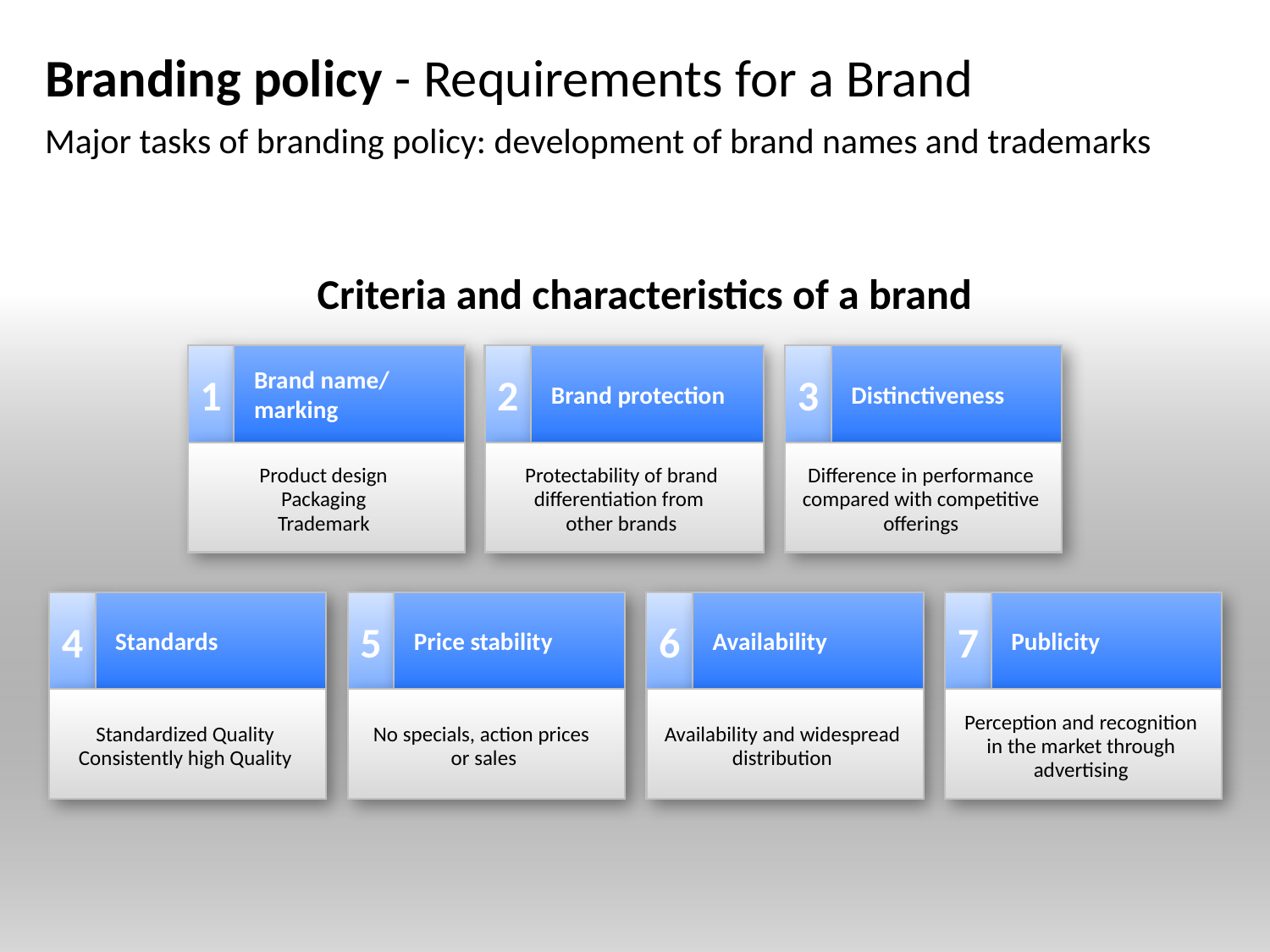

# Branding policy - Requirements for a Brand
Major tasks of branding policy: development of brand names and trademarks
Criteria and characteristics of a brand
1
Brand name/ marking
Product design
Packaging
Trademark
2
Brand protection
Protectability of brand
differentiation from
other brands
3
Distinctiveness
Difference in performance compared with competitive offerings
4
Standards
Standardized Quality
Consistently high Quality
5
Price stability
No specials, action prices
or sales
6
Availability
Availability and widespread
distribution
7
Publicity
Perception and recognition in the market through advertising